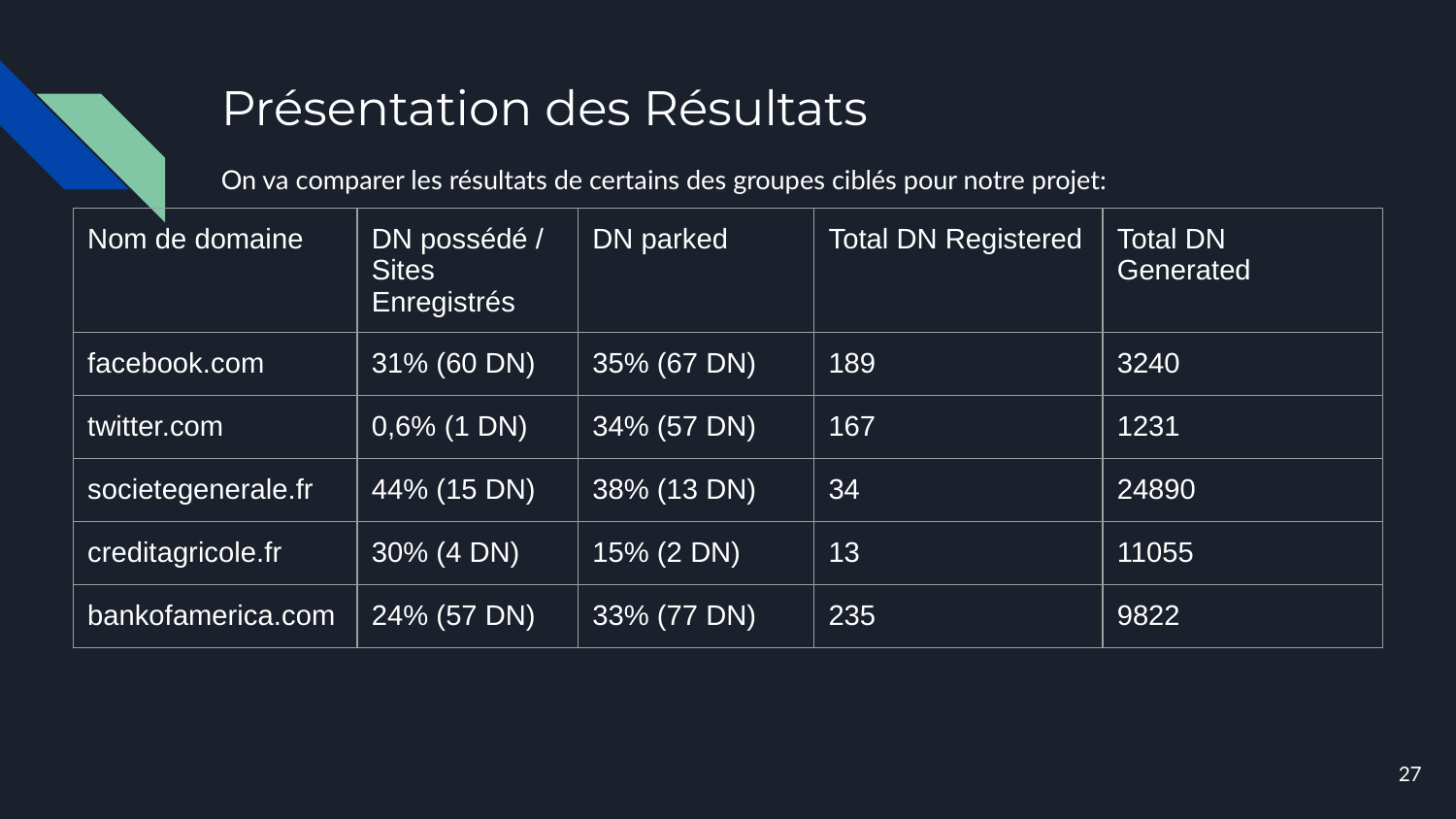

# Présentation des Résultats
On va comparer les résultats de certains des groupes ciblés pour notre projet:

| Nom de domaine | DN possédé / Sites Enregistrés | DN parked | Total DN Registered | Total DN Generated |
| --- | --- | --- | --- | --- |
| facebook.com | 31% (60 DN) | 35% (67 DN) | 189 | 3240 |
| twitter.com | 0,6% (1 DN) | 34% (57 DN) | 167 | 1231 |
| societegenerale.fr | 44% (15 DN) | 38% (13 DN) | 34 | 24890 |
| creditagricole.fr | 30% (4 DN) | 15% (2 DN) | 13 | 11055 |
| bankofamerica.com | 24% (57 DN) | 33% (77 DN) | 235 | 9822 |
27